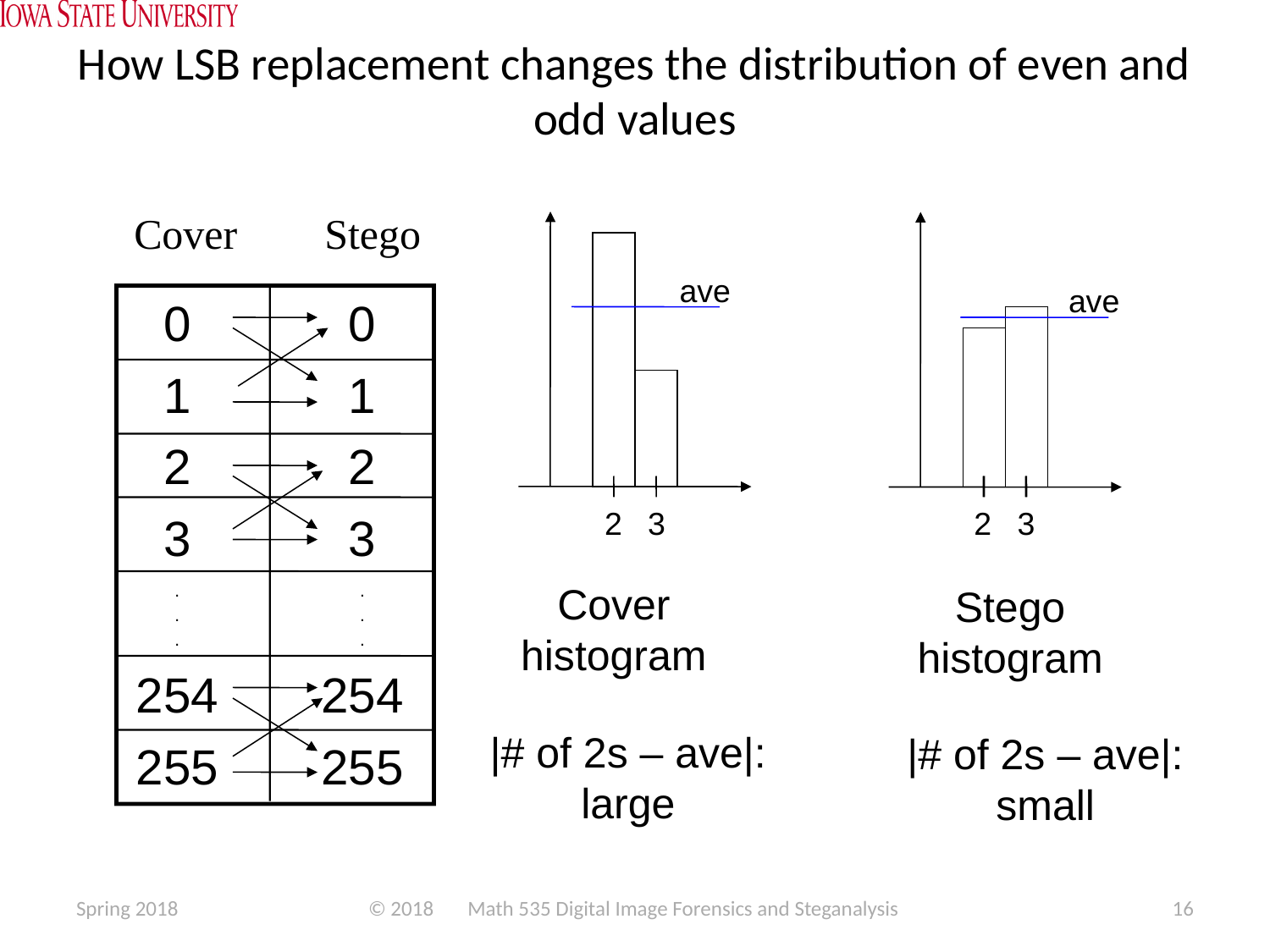

# How LSB replacement changes the distribution of even and odd values
Cover	      Stego
0

0

1
1

2
2

3
3

.
.
.
.
.
.

254
254

255
255

2
3

ave

ave

2
3
Cover histogram
Stego histogram
|# of 2s – ave|: large
|# of 2s – ave|: small
Spring 2018
© 2018       Math 535 Digital Image Forensics and Steganalysis
16